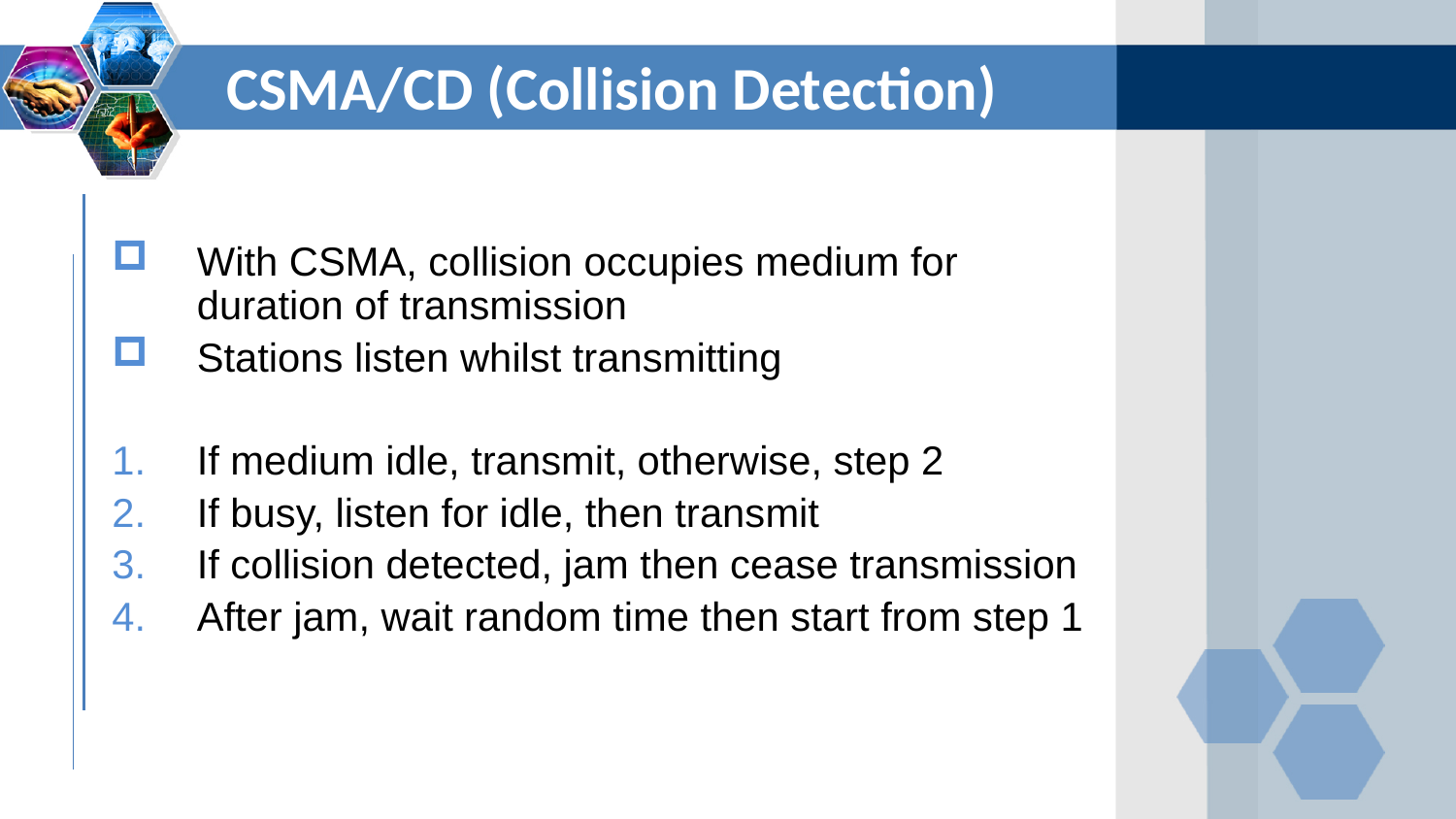

CSMA/CD (Collision Detection)
With CSMA, collision occupies medium for duration of transmission
Stations listen whilst transmitting

If medium idle, transmit, otherwise, step 2
If busy, listen for idle, then transmit
If collision detected, jam then cease transmission
After jam, wait random time then start from step 1